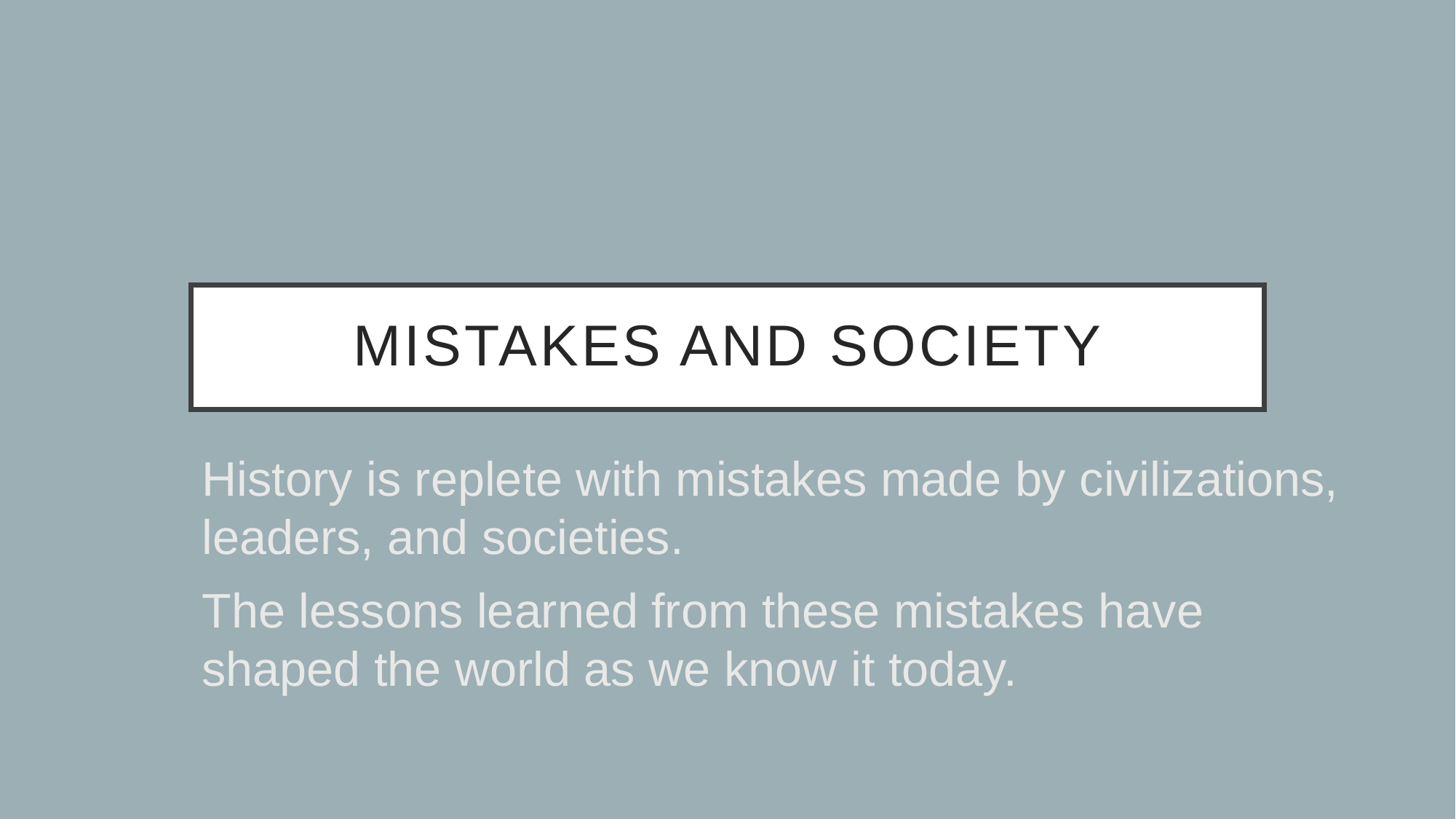

# Mistakes and society
History is replete with mistakes made by civilizations, leaders, and societies.
The lessons learned from these mistakes have shaped the world as we know it today.